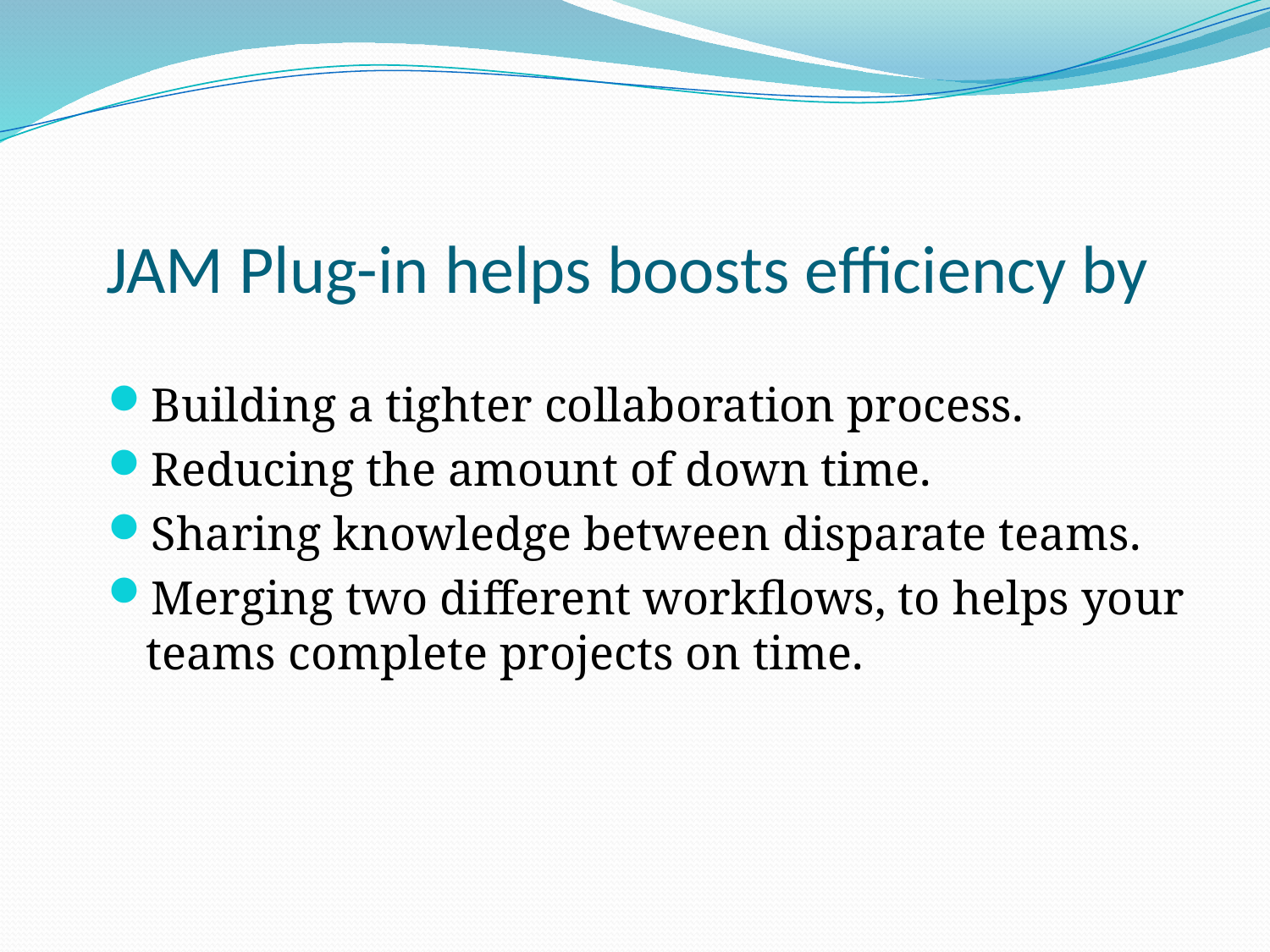

# JAM Plug-in helps boosts efficiency by
Building a tighter collaboration process.
Reducing the amount of down time.
Sharing knowledge between disparate teams.
Merging two different workflows, to helps your teams complete projects on time.